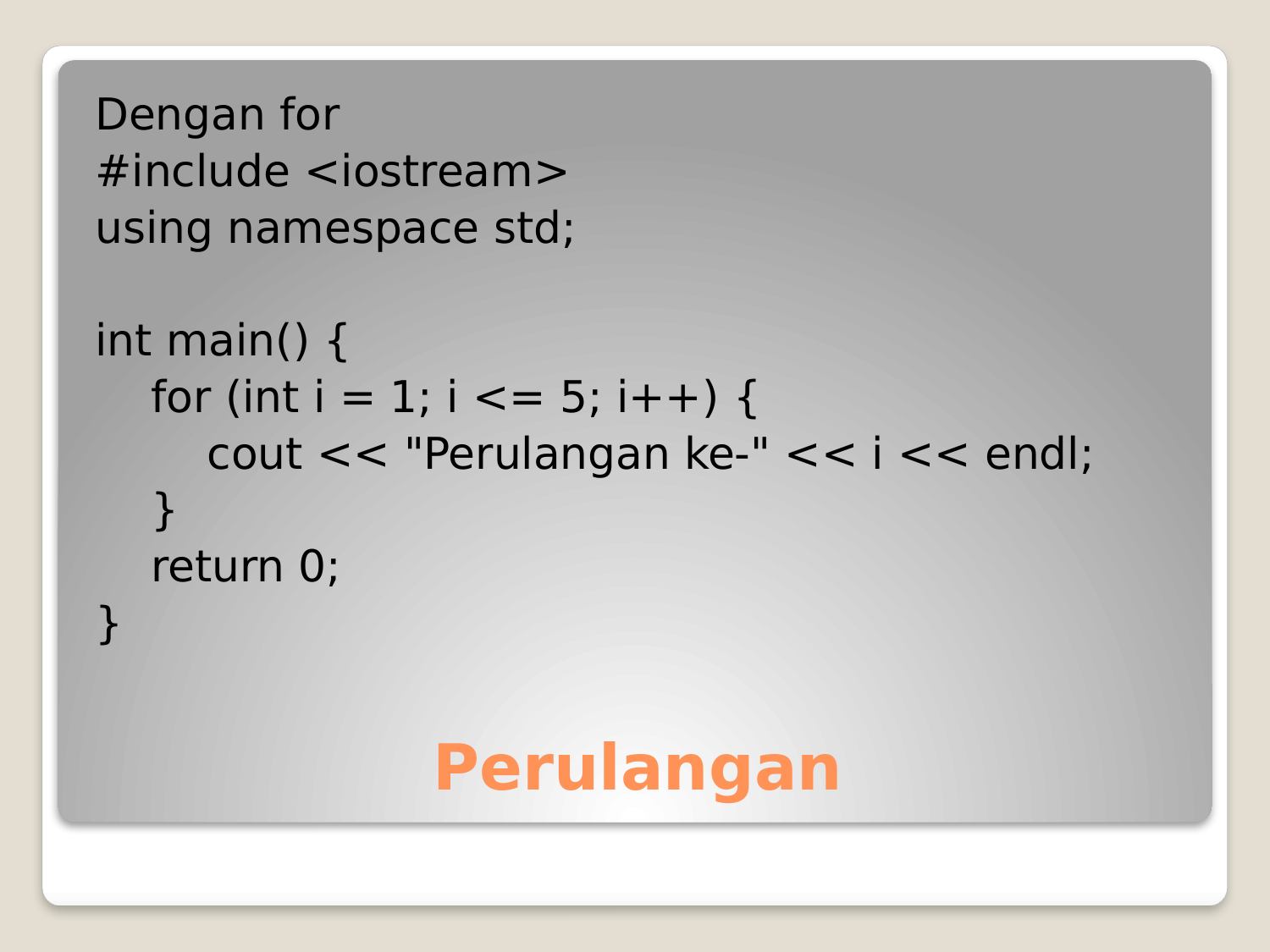

Dengan for
#include <iostream>
using namespace std;

int main() {
    for (int i = 1; i <= 5; i++) {
        cout << "Perulangan ke-" << i << endl;
    }
    return 0;
}

# Perulangan